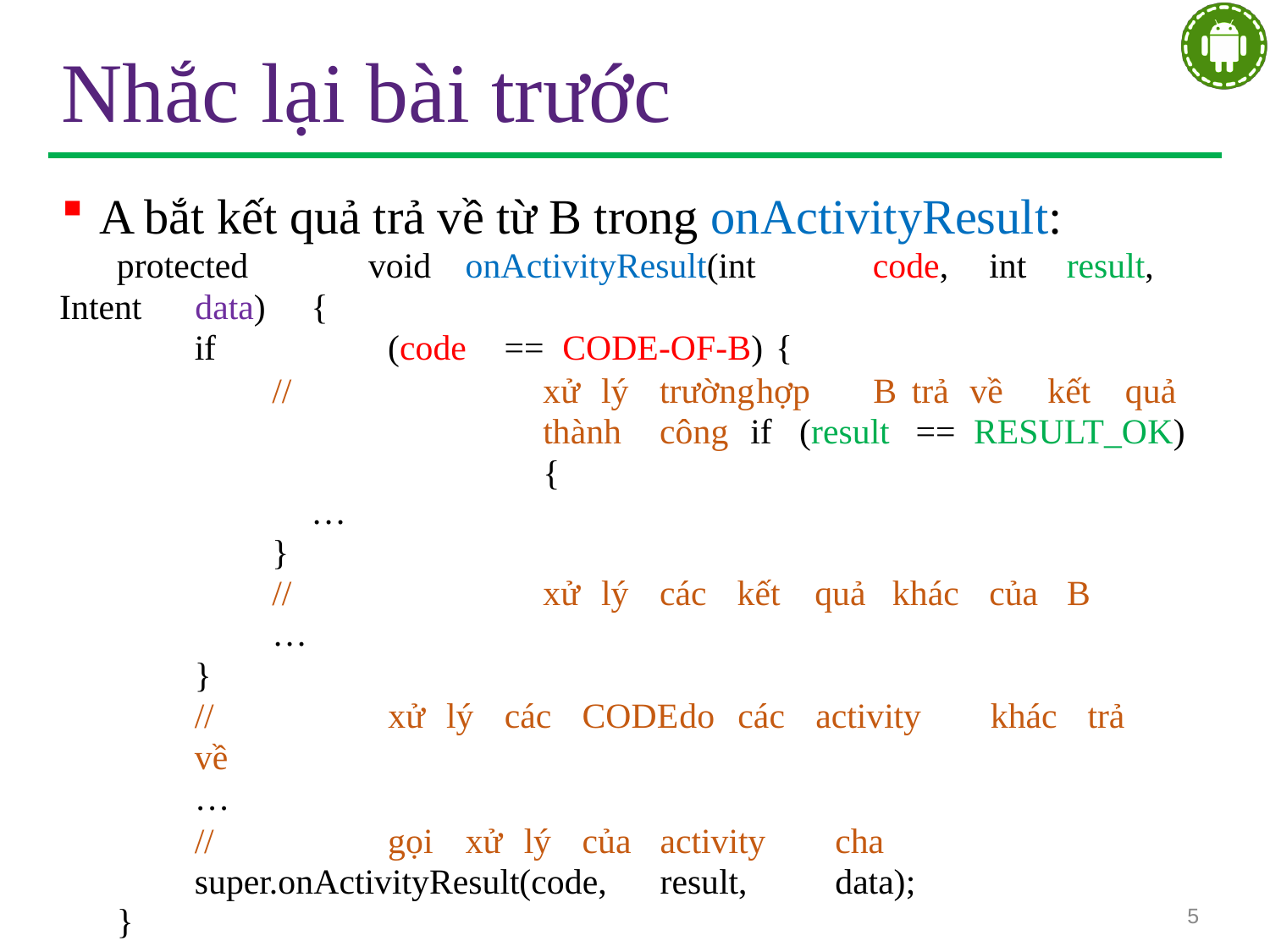

# Nhắc lại bài trước
A bắt kết quả trả về từ B trong onActivityResult:
protected	void	onActivityResult(int	code,	int	result,
Intent	data)	{
if	(code	==	CODE-OF-B)	{
//	xử	lý	trường	hợp	B	trả	về	kết	quả	thành	công  if	(result	==	RESULT_OK)	{
…
}
//	xử	lý	các	kết	quả	khác	của	B
…
}
//	xử	lý	các	CODE	do	các	activity	khác	trả	về
…
//	gọi	xử	lý	của	activity	cha  super.onActivityResult(code,	result,	data);
}
5